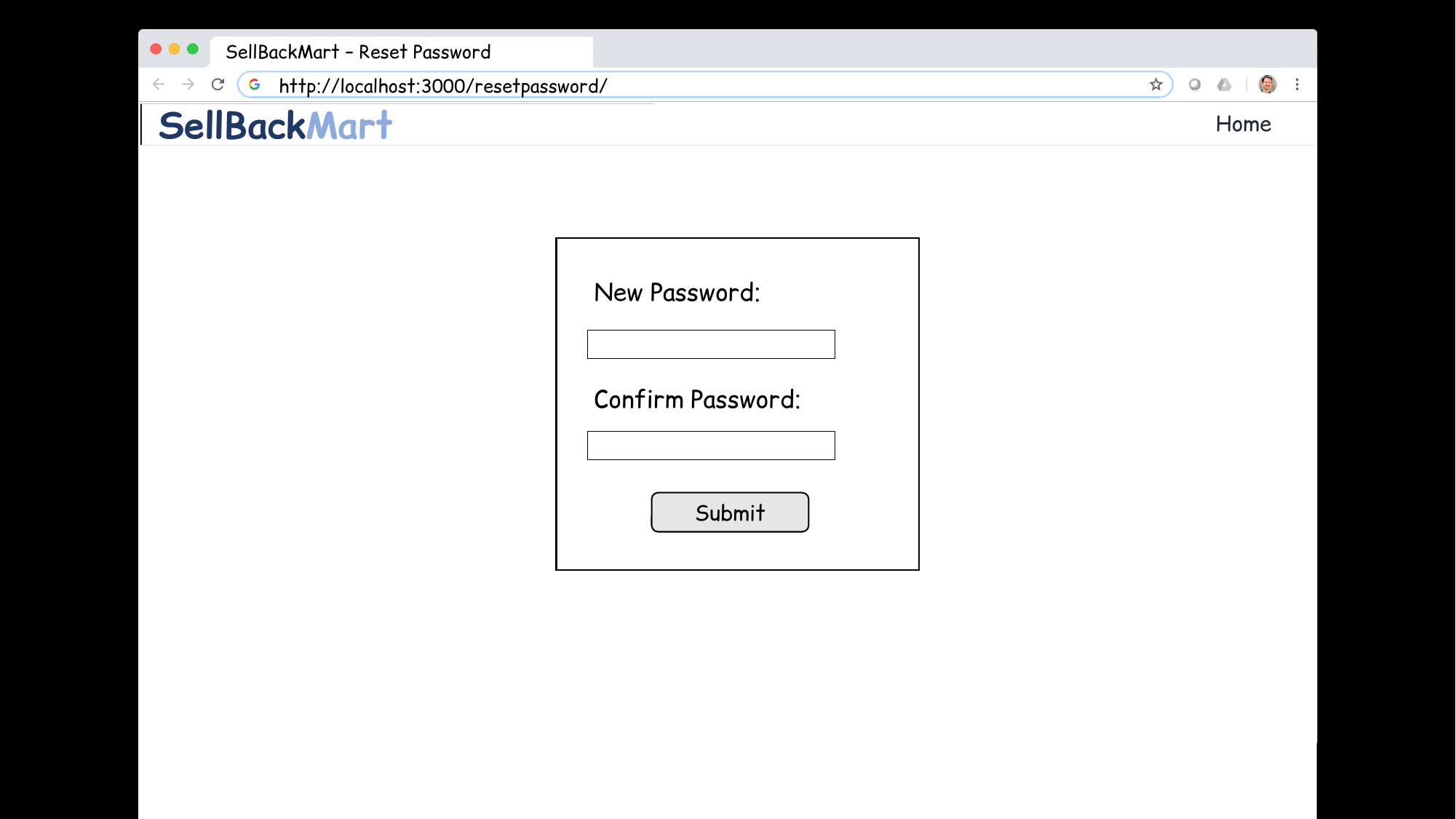

SellBackMart – Reset Password
http://localhost:3000/resetpassword/
Home
 SellBackMart
Home

New Password:

Confirm Password:

Submit